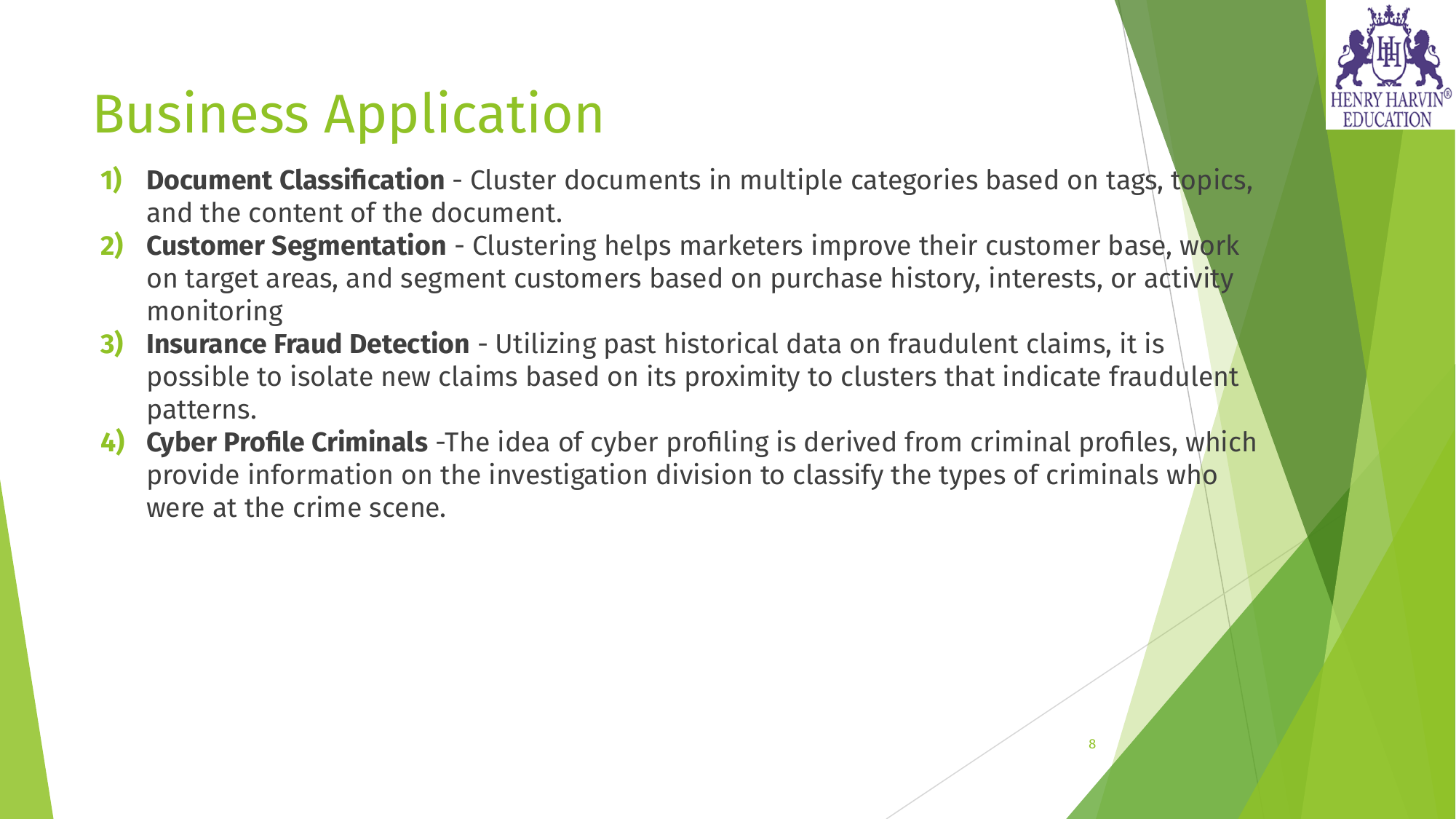

# Business Application
Document Classification - Cluster documents in multiple categories based on tags, topics, and the content of the document.
Customer Segmentation - Clustering helps marketers improve their customer base, work on target areas, and segment customers based on purchase history, interests, or activity monitoring
Insurance Fraud Detection - Utilizing past historical data on fraudulent claims, it is possible to isolate new claims based on its proximity to clusters that indicate fraudulent patterns.
Cyber Profile Criminals -The idea of cyber profiling is derived from criminal profiles, which provide information on the investigation division to classify the types of criminals who were at the crime scene.
8